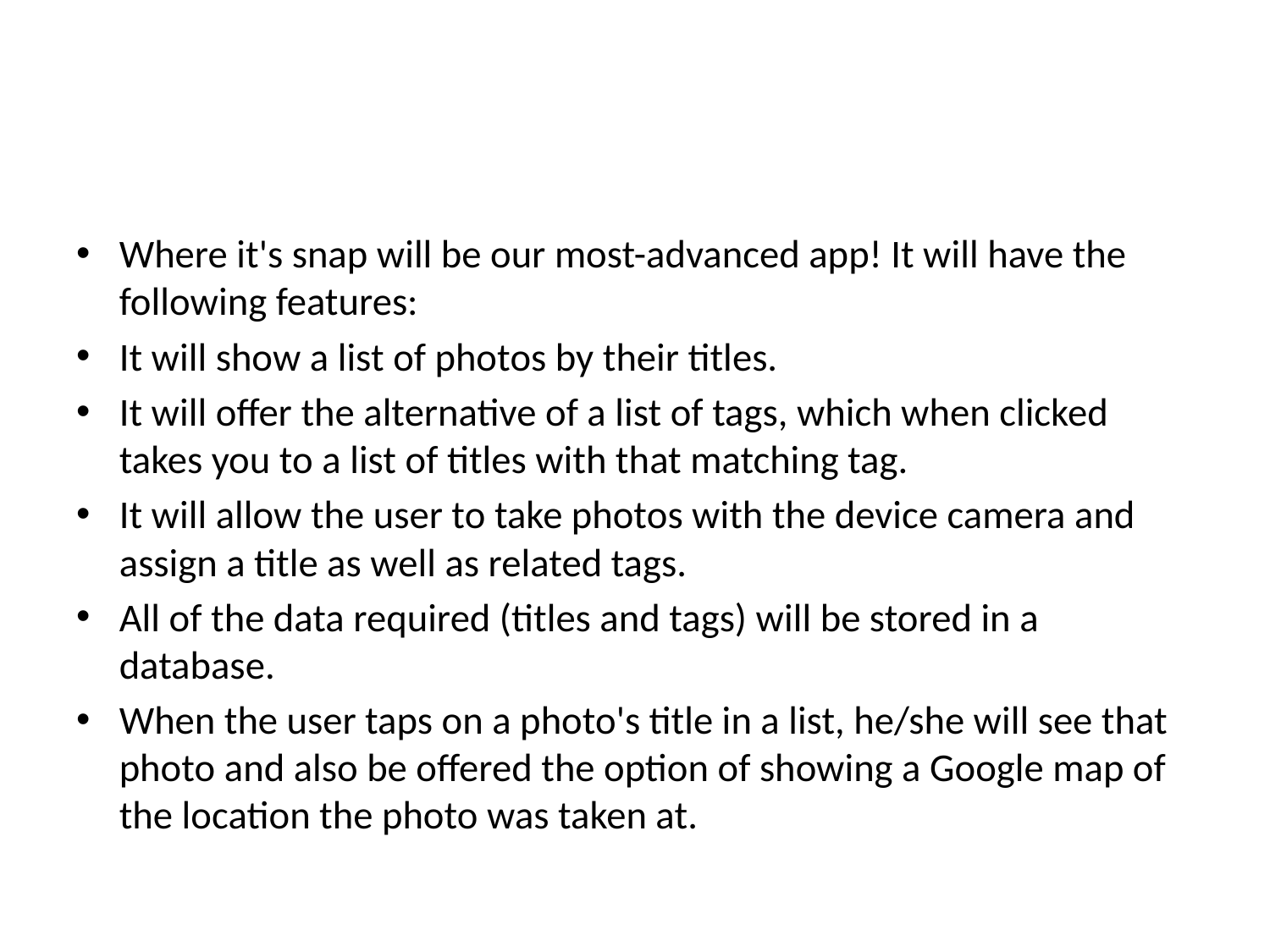

#
Where it's snap will be our most-advanced app! It will have the following features:
It will show a list of photos by their titles.
It will offer the alternative of a list of tags, which when clicked takes you to a list of titles with that matching tag.
It will allow the user to take photos with the device camera and assign a title as well as related tags.
All of the data required (titles and tags) will be stored in a database.
When the user taps on a photo's title in a list, he/she will see that photo and also be offered the option of showing a Google map of the location the photo was taken at.